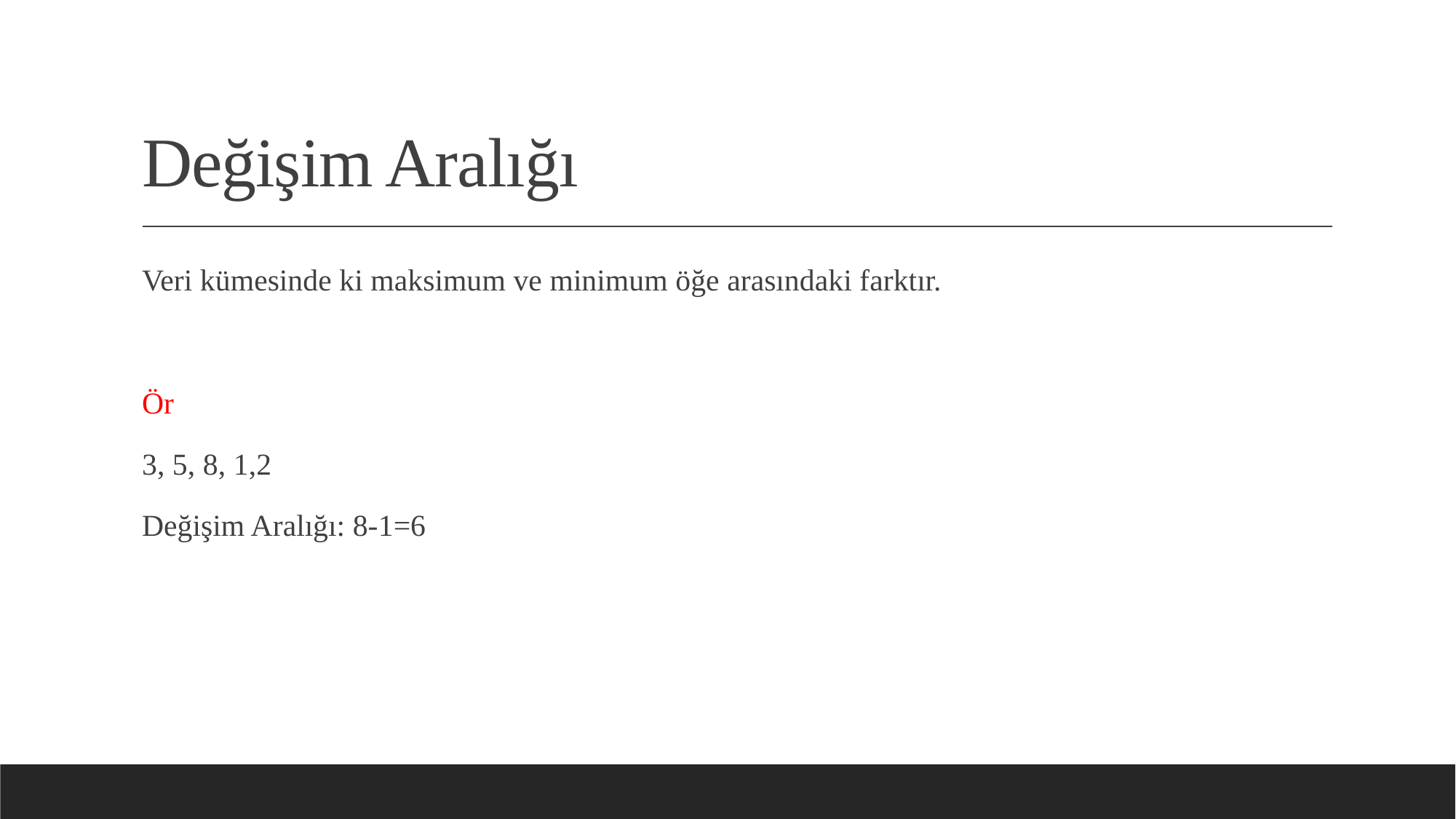

# Değişim Aralığı
Veri kümesinde ki maksimum ve minimum öğe arasındaki farktır.

Ör
3, 5, 8, 1,2
Değişim Aralığı: 8-1=6